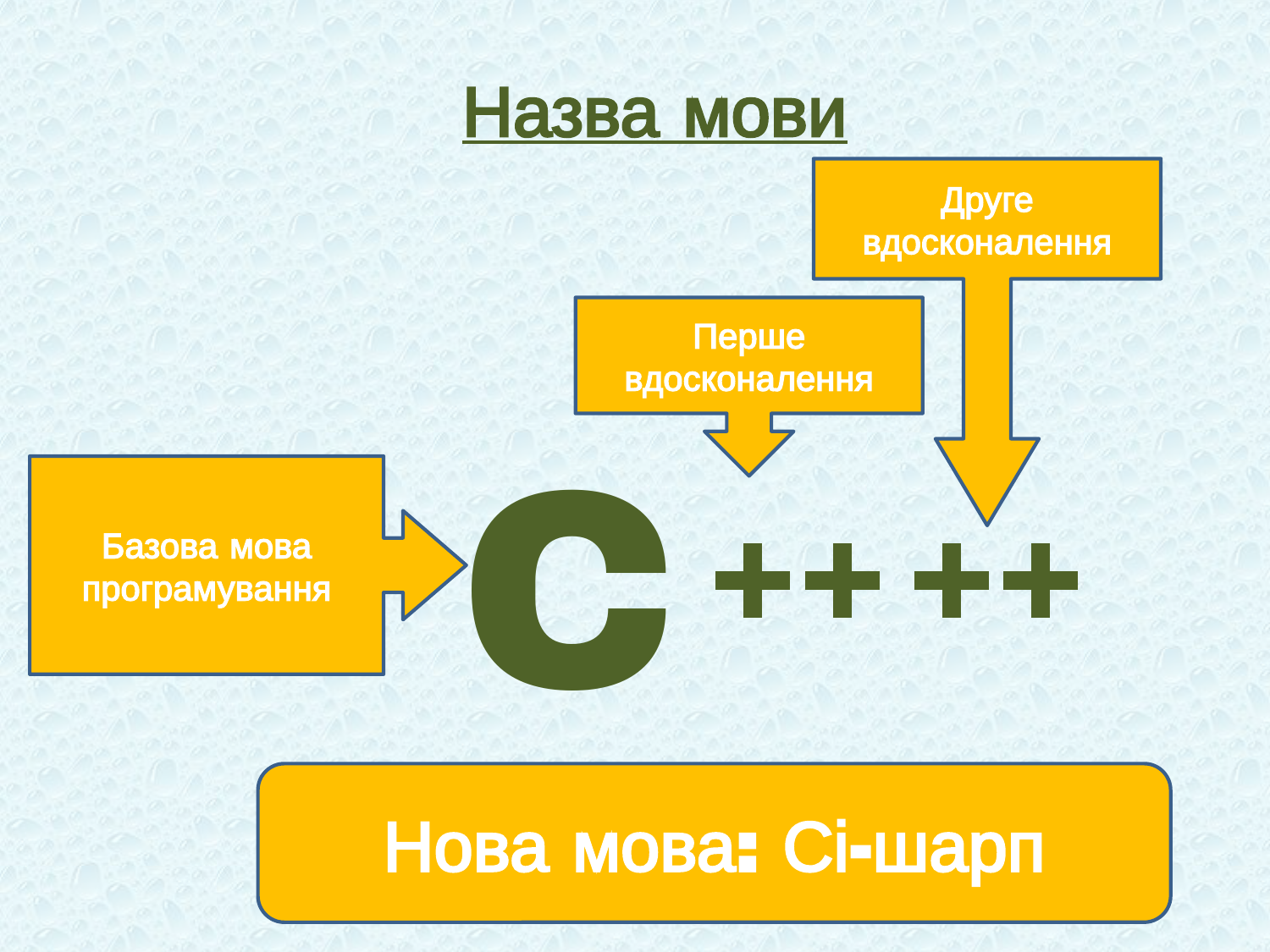

Назва мови
Друге вдосконалення
Перше вдосконалення
C
Базова мова програмування
+
+
+
+
Нова мова: Сі-шарп